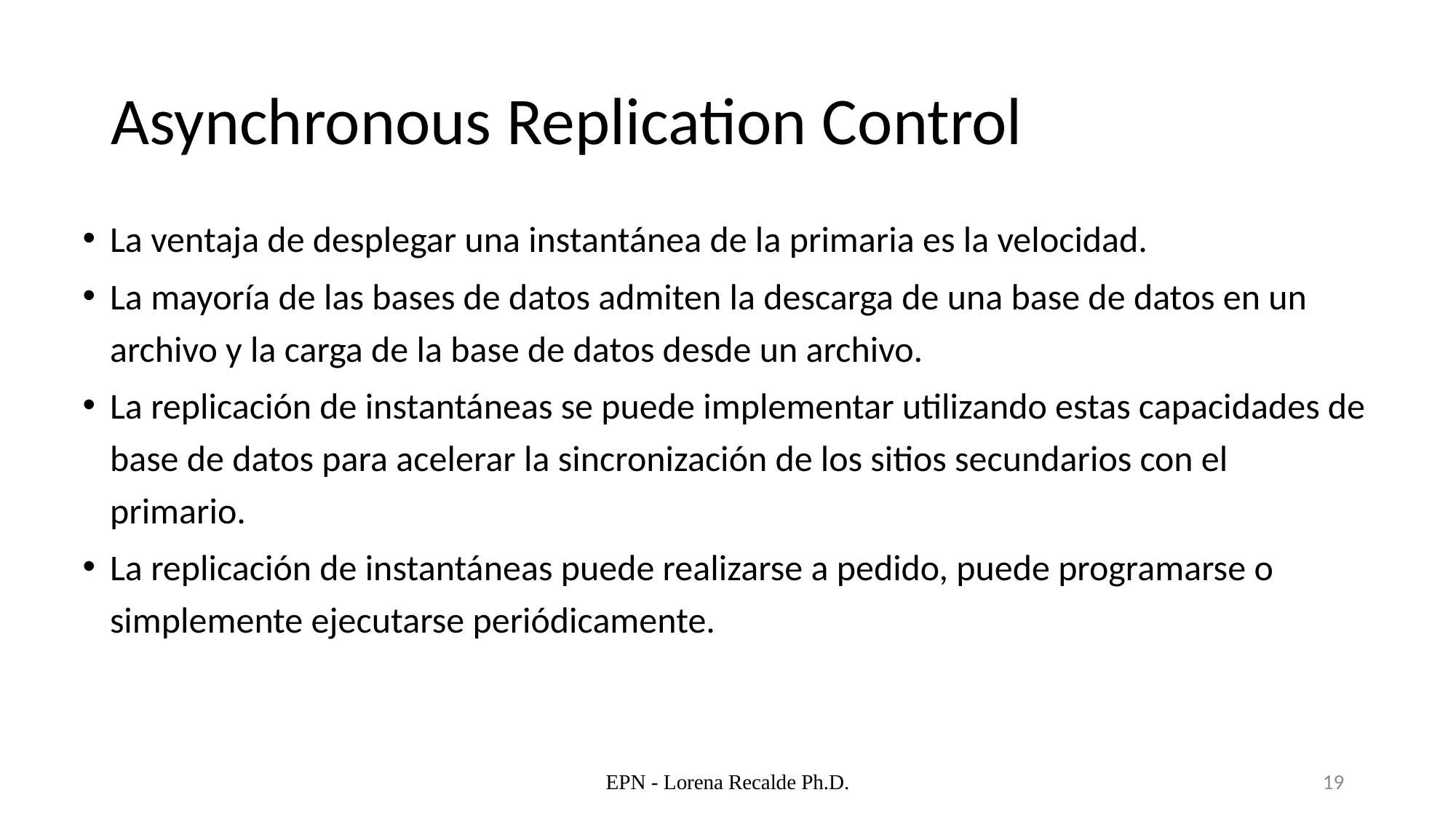

# Asynchronous Replication Control
La ventaja de desplegar una instantánea de la primaria es la velocidad.
La mayoría de las bases de datos admiten la descarga de una base de datos en un archivo y la carga de la base de datos desde un archivo.
La replicación de instantáneas se puede implementar utilizando estas capacidades de base de datos para acelerar la sincronización de los sitios secundarios con el primario.
La replicación de instantáneas puede realizarse a pedido, puede programarse o simplemente ejecutarse periódicamente.
EPN - Lorena Recalde Ph.D.
19